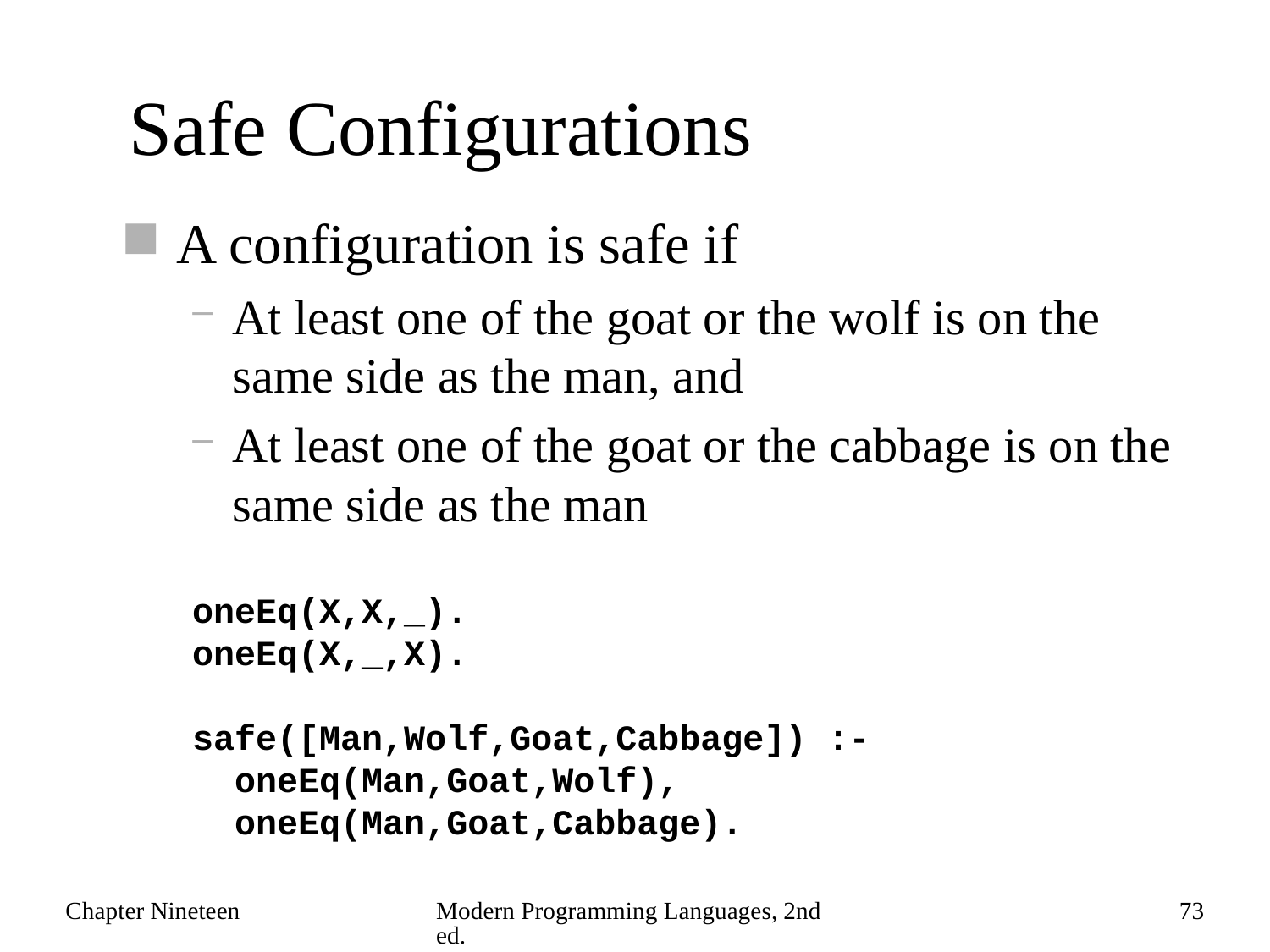

# Safe Configurations
A configuration is safe if
At least one of the goat or the wolf is on the same side as the man, and
At least one of the goat or the cabbage is on the same side as the man
oneEq(X,X,_).
oneEq(X,_,X).
safe([Man,Wolf,Goat,Cabbage]) :-
  oneEq(Man,Goat,Wolf),
  oneEq(Man,Goat,Cabbage).
Chapter Nineteen
Modern Programming Languages, 2nd ed.
73